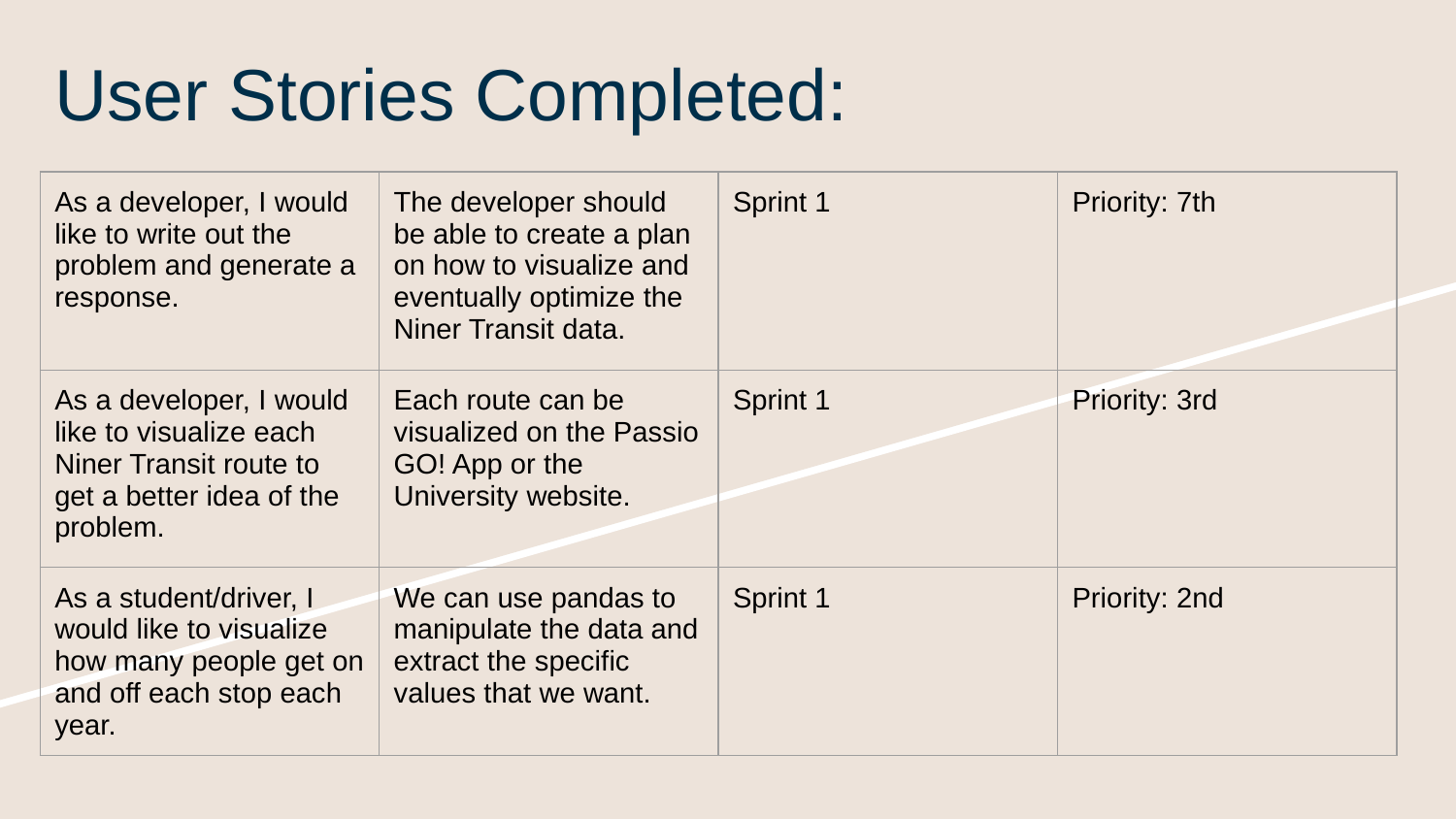

# User Stories Completed:
| As a developer, I would like to write out the problem and generate a response. | The developer should be able to create a plan on how to visualize and eventually optimize the Niner Transit data. | Sprint 1 | Priority: 7th |
| --- | --- | --- | --- |
| As a developer, I would like to visualize each Niner Transit route to get a better idea of the problem. | Each route can be visualized on the Passio GO! App or the University website. | Sprint 1 | Priority: 3rd |
| As a student/driver, I would like to visualize how many people get on and off each stop each year. | We can use pandas to manipulate the data and extract the specific values that we want. | Sprint 1 | Priority: 2nd |